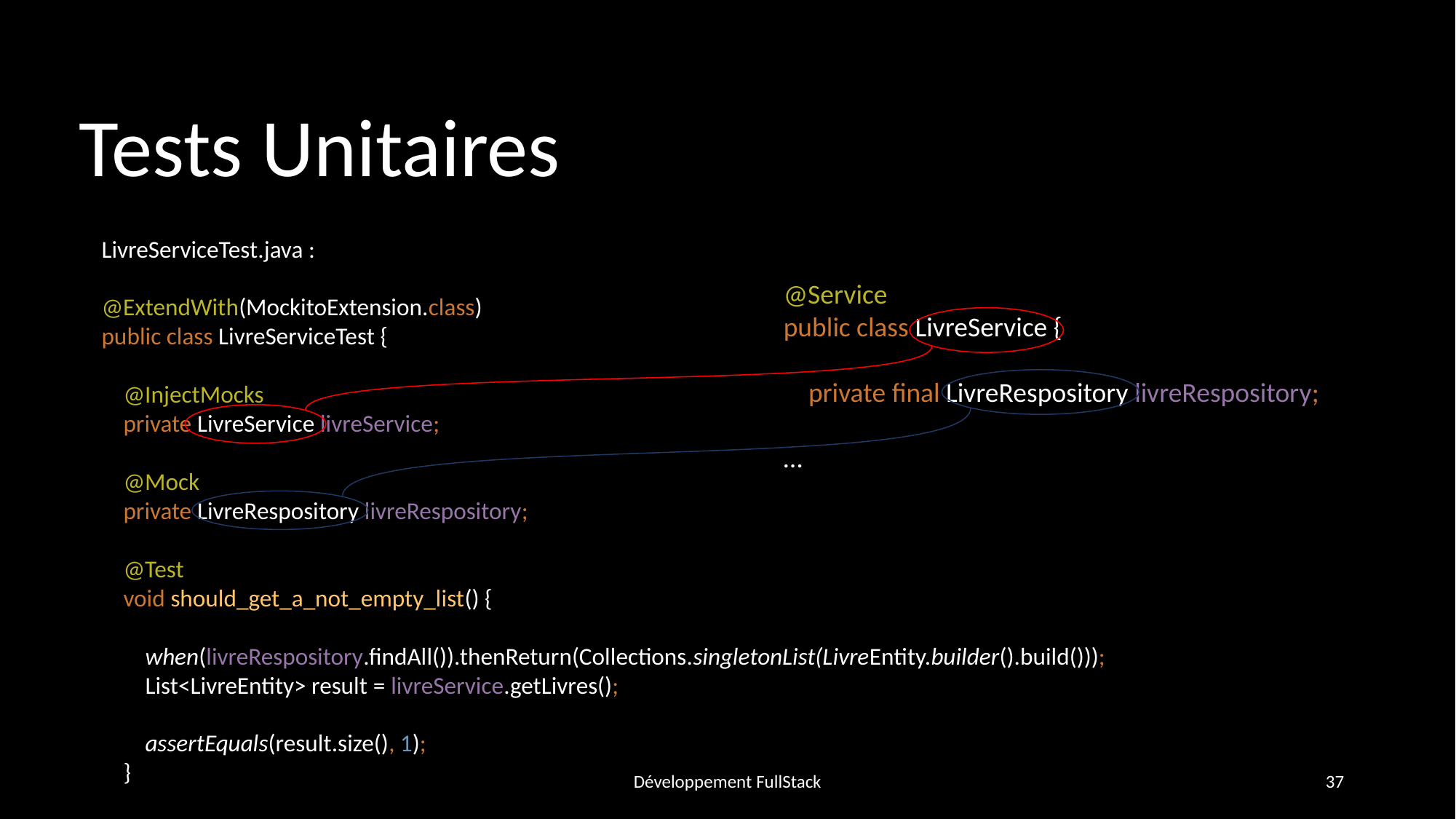

# Tests Unitaires
LivreServiceTest.java :

@ExtendWith(MockitoExtension.class)
public class LivreServiceTest {
    @InjectMocks
    private LivreService livreService;
    @Mock
    private LivreRespository livreRespository;
    @Test
    void should_get_a_not_empty_list() {
        when(livreRespository.findAll()).thenReturn(Collections.singletonList(LivreEntity.builder().build()));
        List<LivreEntity> result = livreService.getLivres();
        assertEquals(result.size(), 1);
    }
}
@Service
public class LivreService {
    private final LivreRespository livreRespository;
…

Développement FullStack
37